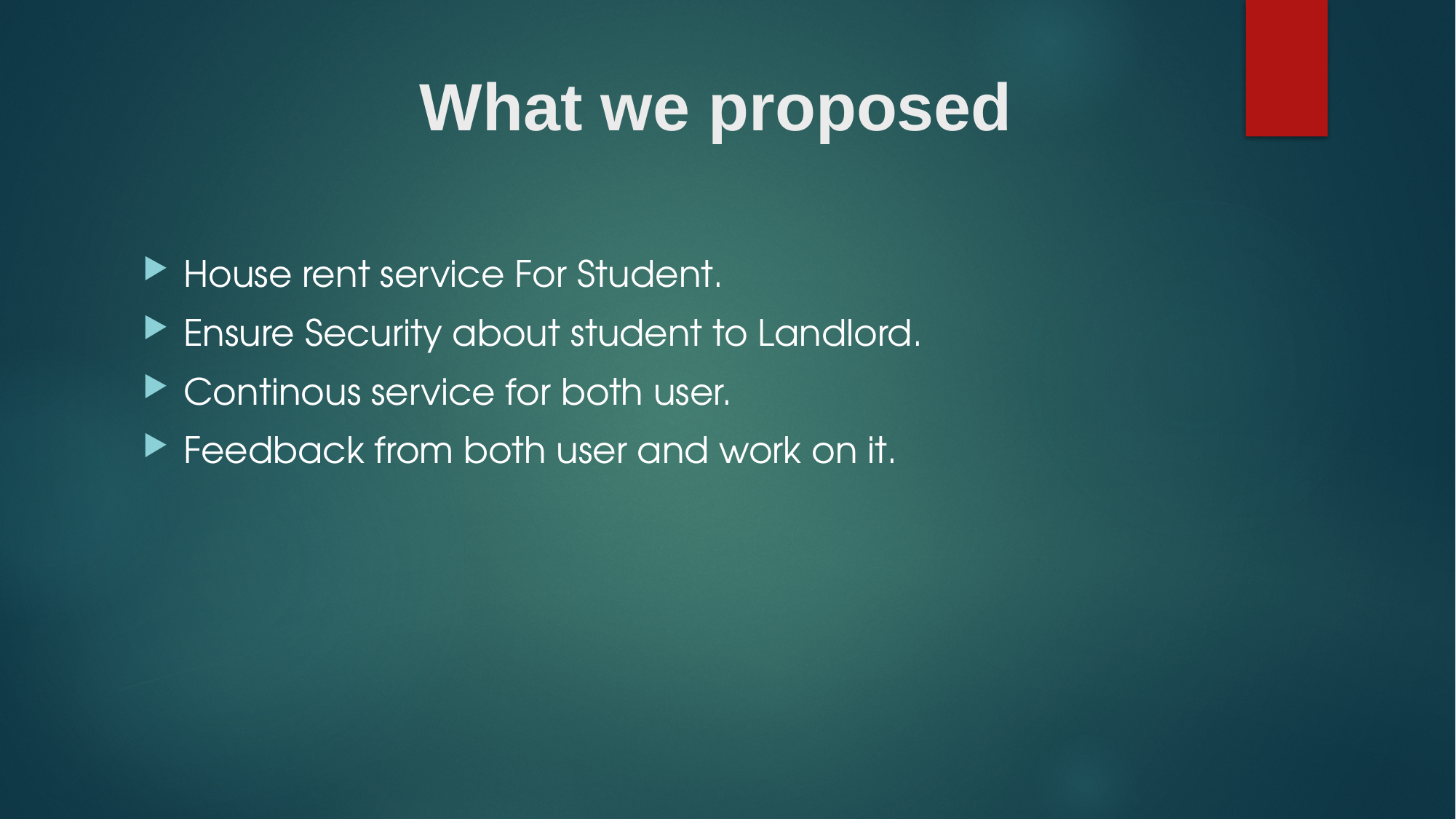

# What we proposed
House rent service For Student.
Ensure Security about student to Landlord.
Continous service for both user.
Feedback from both user and work on it.